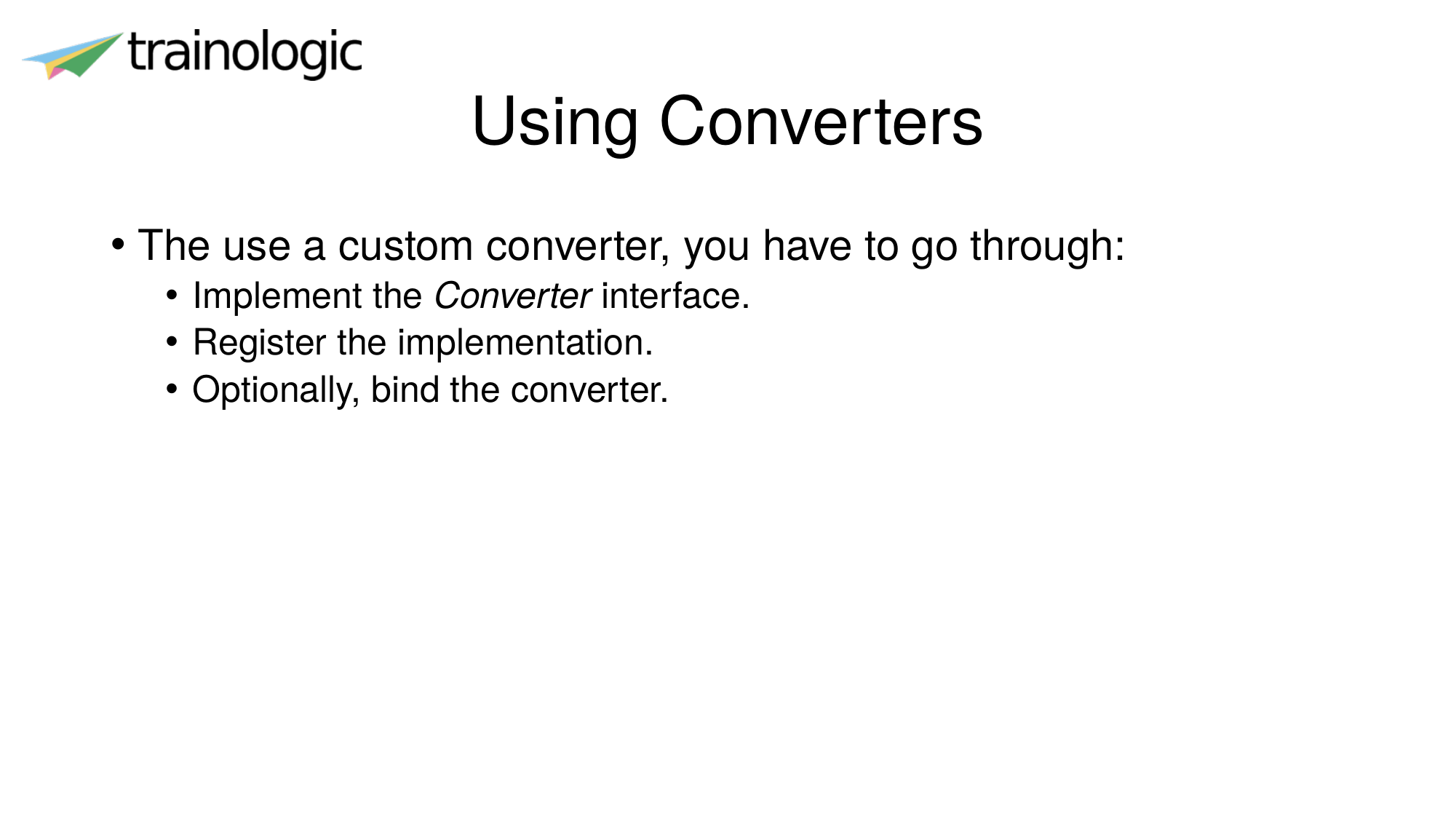

# Using Converters
The use a custom converter, you have to go through:
Implement the Converter interface.
Register the implementation.
Optionally, bind the converter.